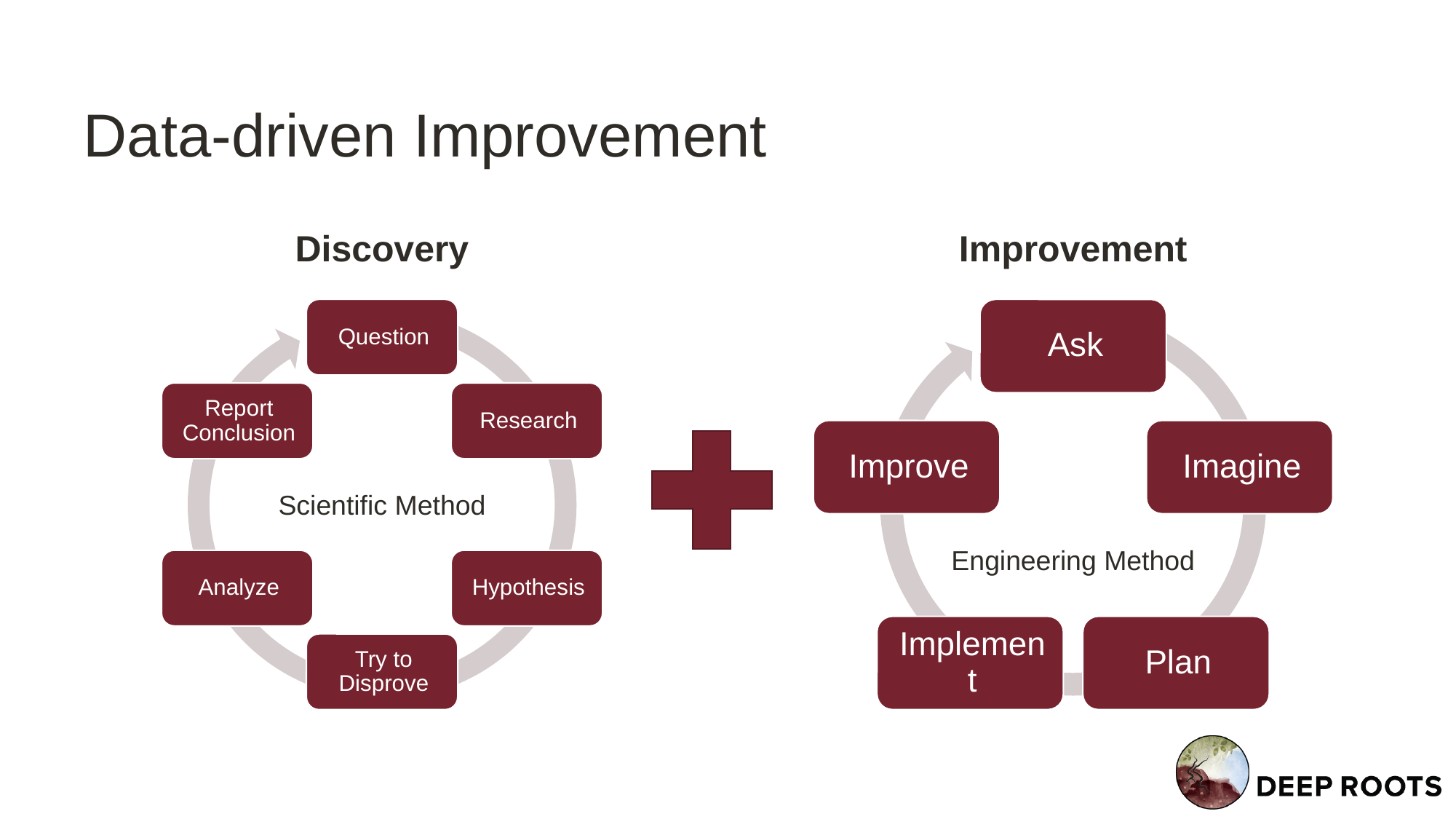

# Data-driven Improvement
Discovery
Improvement
Question
Research
Hypothesis
Try to Disprove
Analyze
Report Conclusion
Ask
Imagine
Plan
Implement
Improve

Scientific Method
Engineering Method